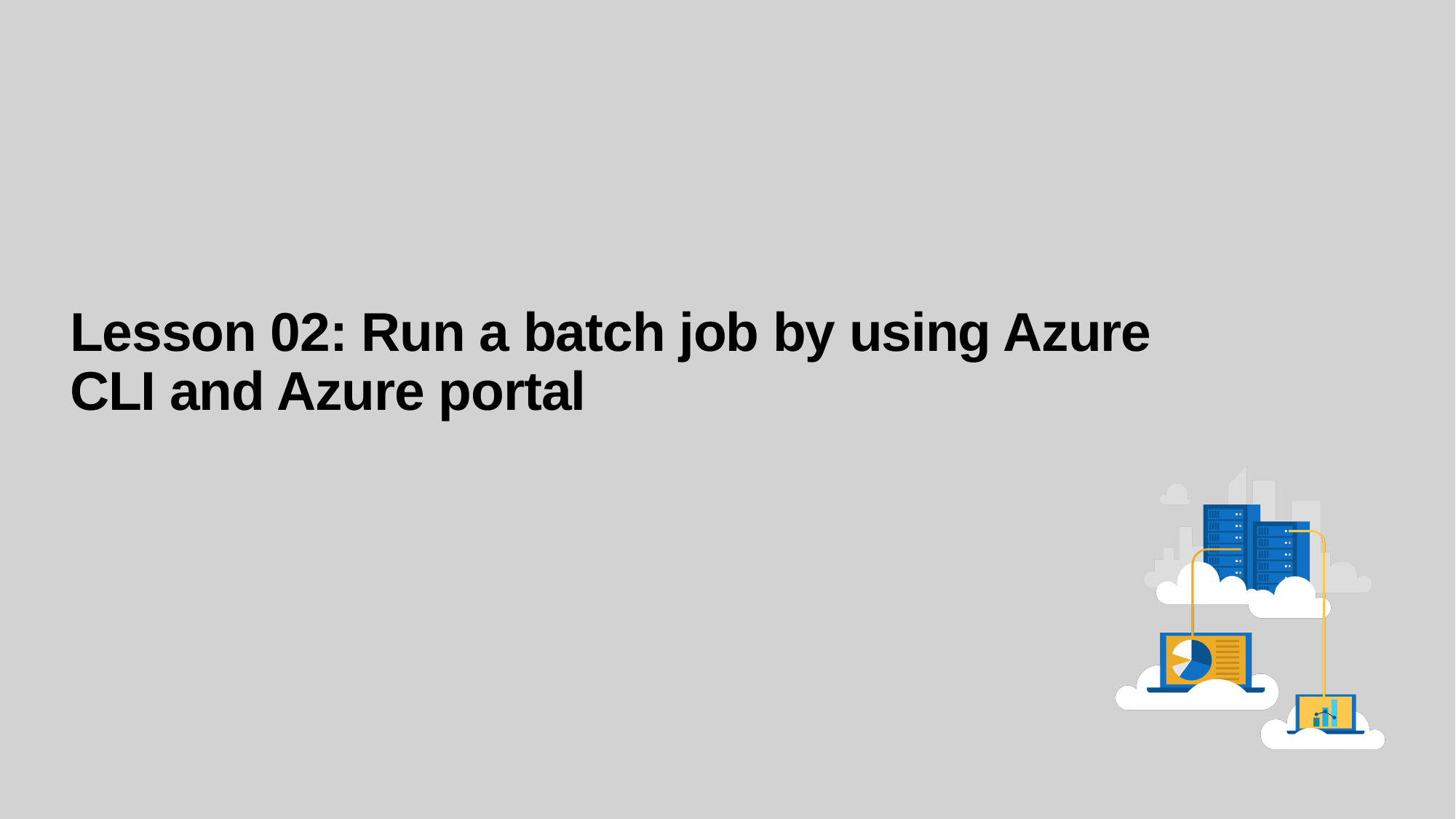

# Lesson 02: Run a batch job by using Azure CLI and Azure portal